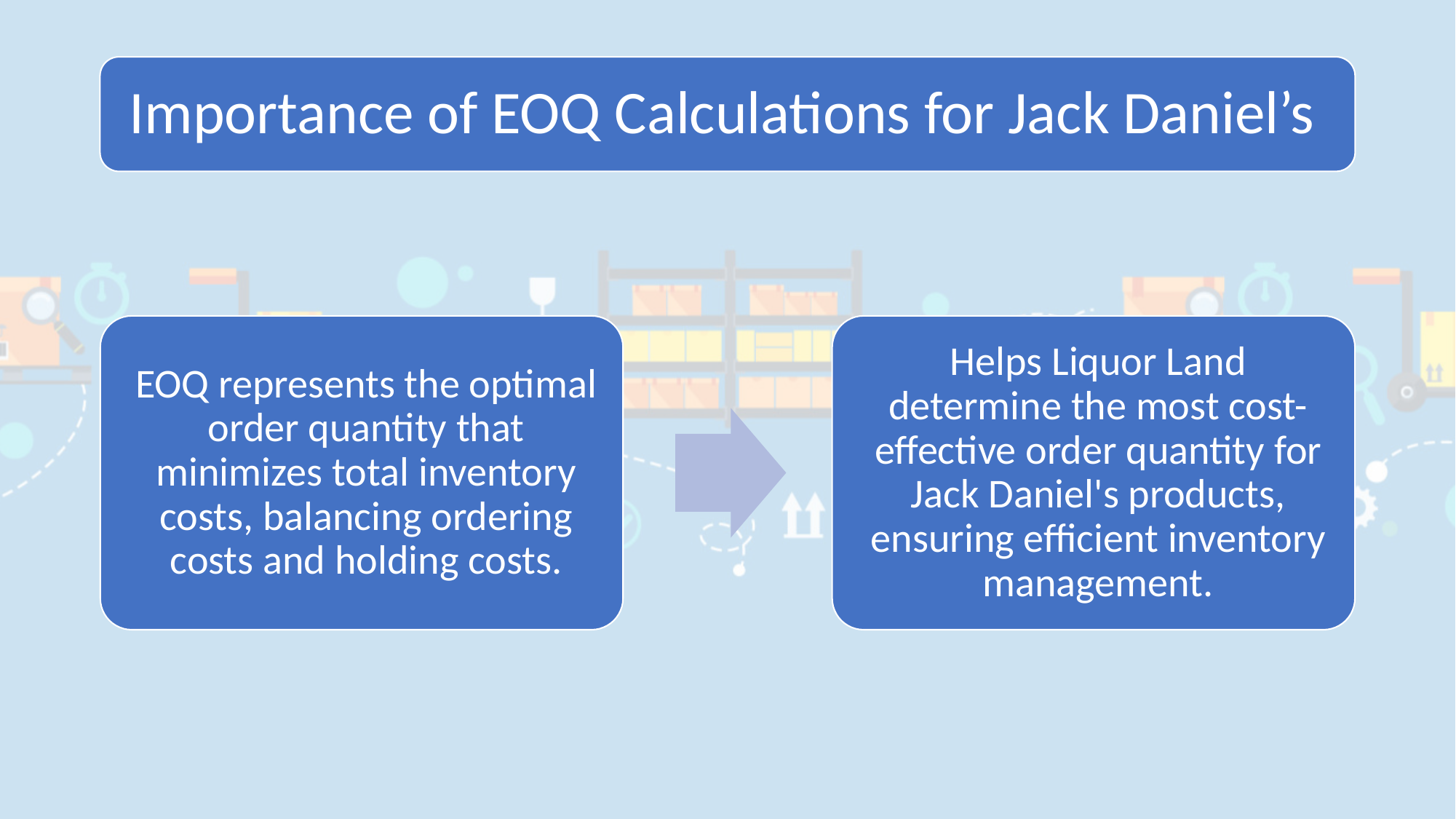

Importance of EOQ Calculations for Jack Daniel’s
EOQ represents the optimal order quantity that minimizes total inventory costs, balancing ordering costs and holding costs.

Helps Liquor Land determine the most cost-effective order quantity for Jack Daniel's products, ensuring efficient inventory management.